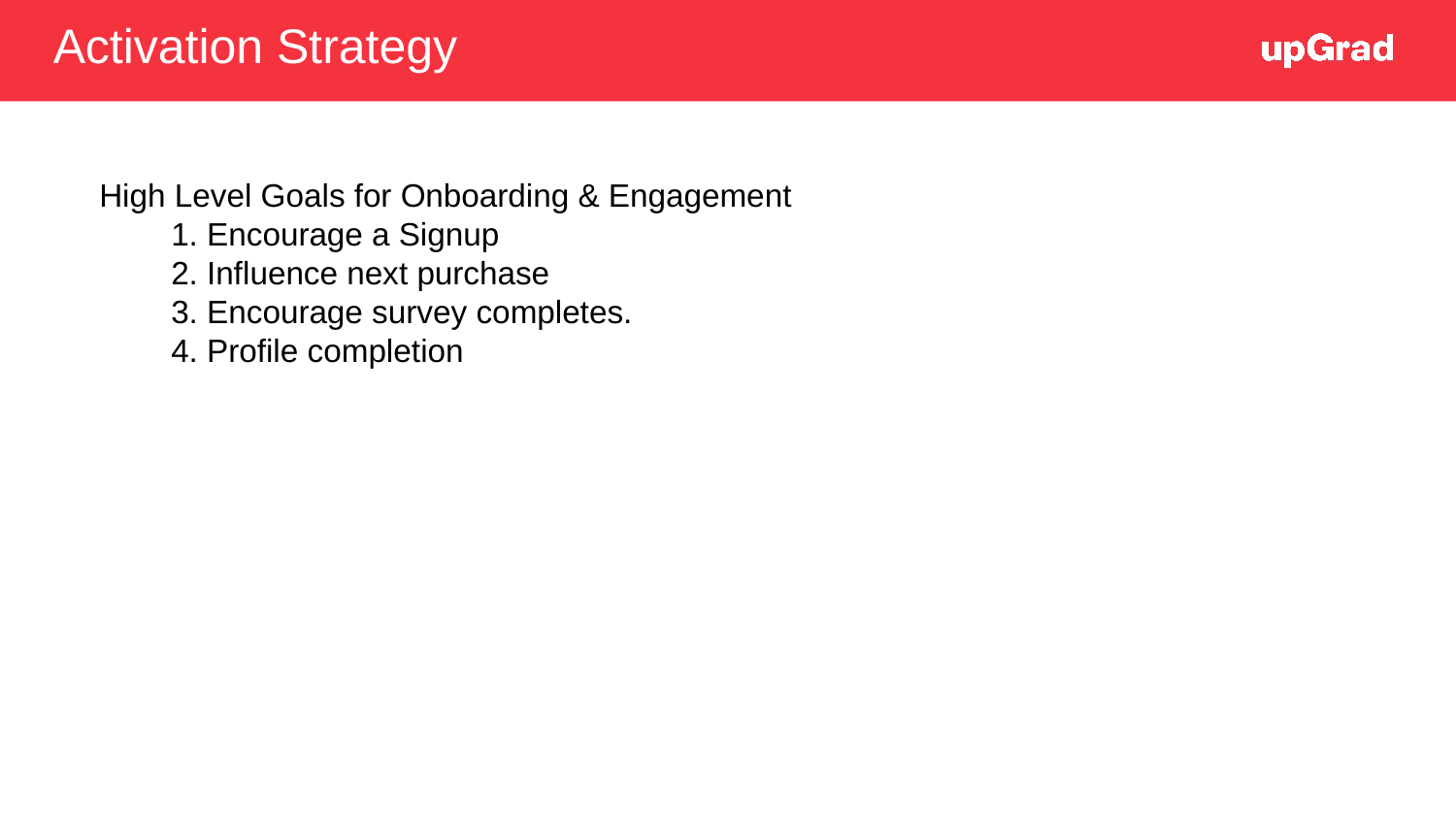

# Activation Strategy
High Level Goals for Onboarding & Engagement
        1. Encourage a Signup
        2. Influence next purchase
        3. Encourage survey completes.
        4. Profile completion